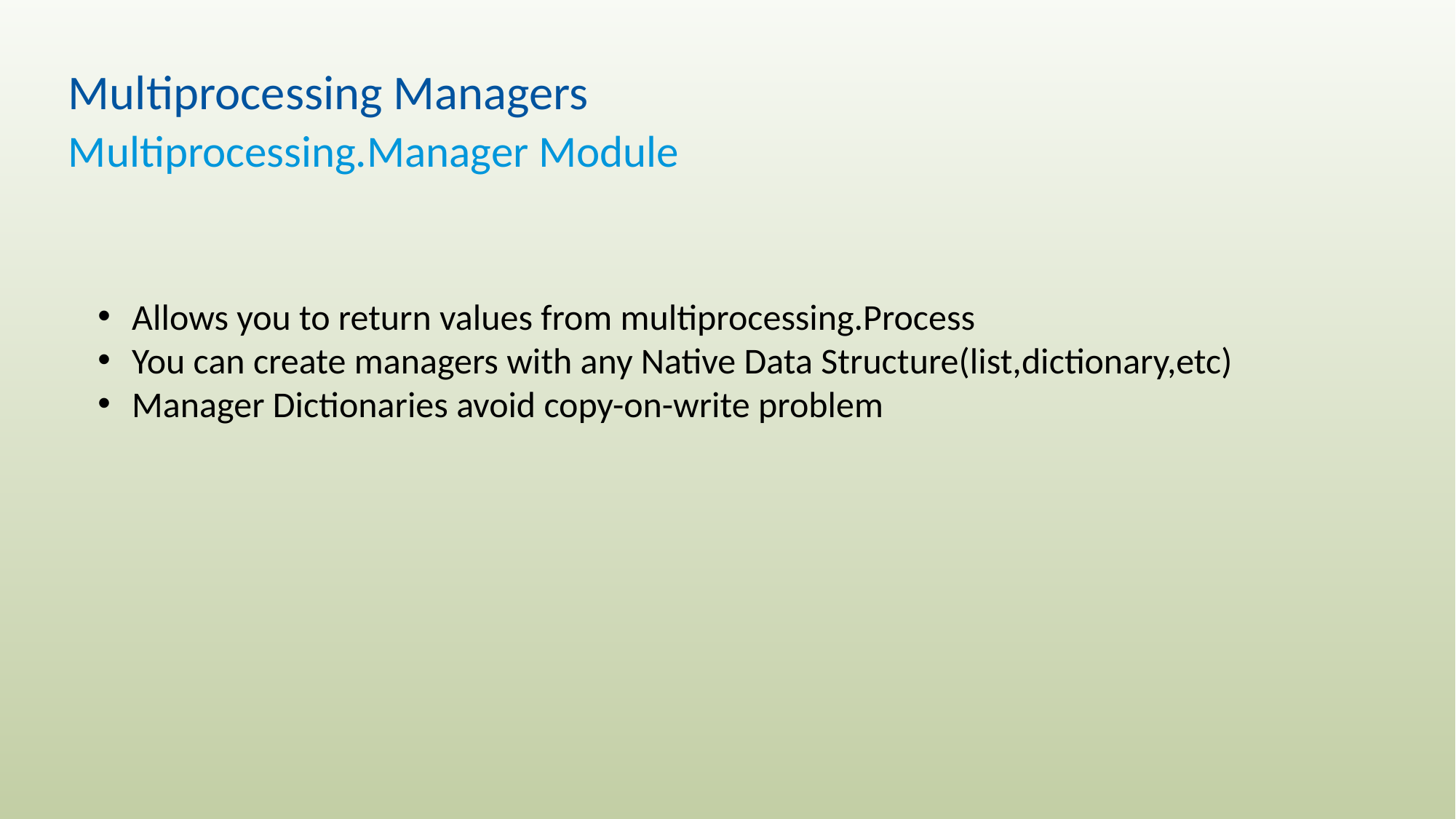

# Multiprocessing Managers
Multiprocessing.Manager Module
Allows you to return values from multiprocessing.Process
You can create managers with any Native Data Structure(list,dictionary,etc)
Manager Dictionaries avoid copy-on-write problem